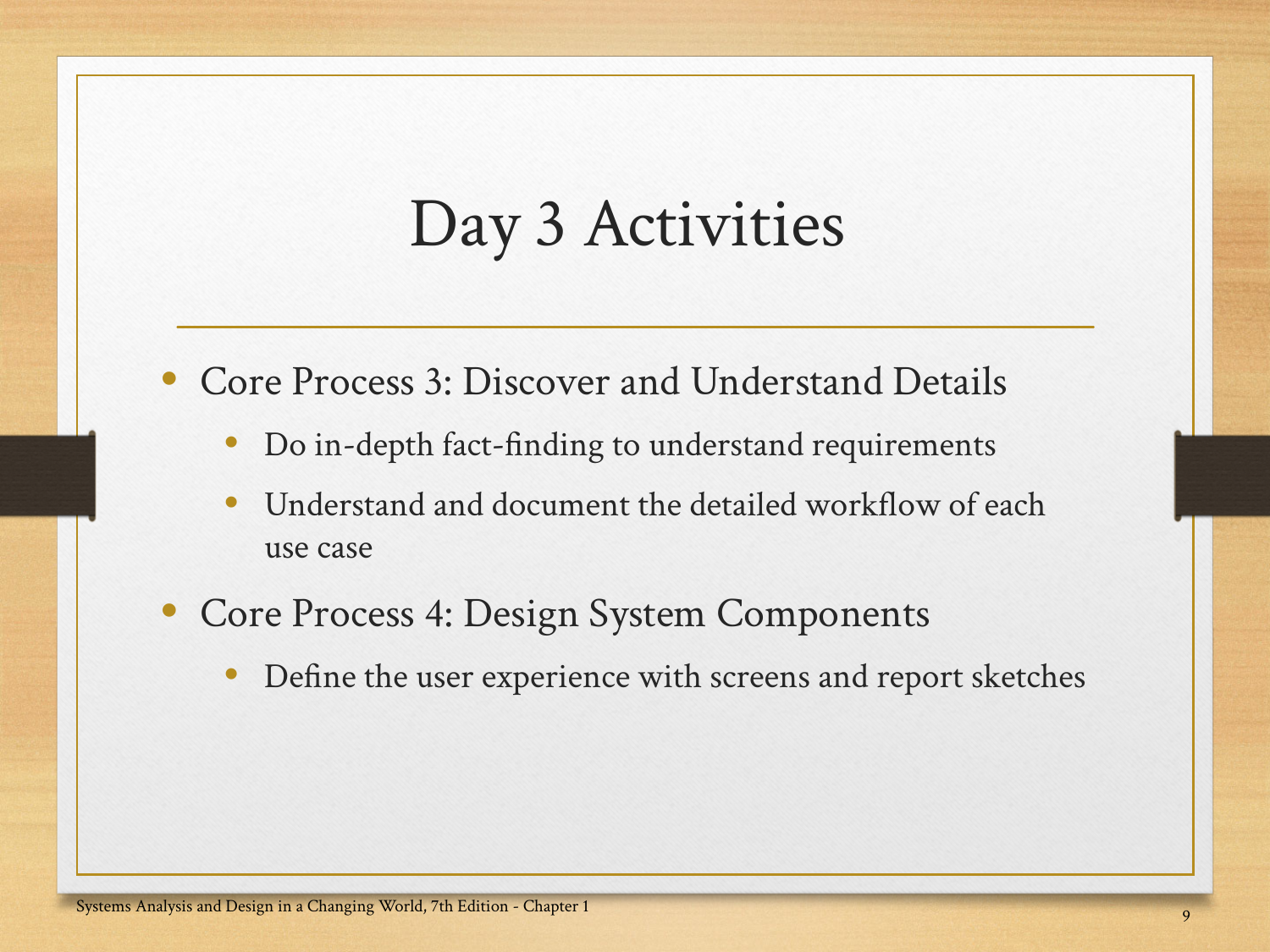

# Day 3 Activities
Core Process 3: Discover and Understand Details
Do in-depth fact-finding to understand requirements
Understand and document the detailed workflow of each use case
Core Process 4: Design System Components
Define the user experience with screens and report sketches
Systems Analysis and Design in a Changing World, 7th Edition - Chapter 1
9